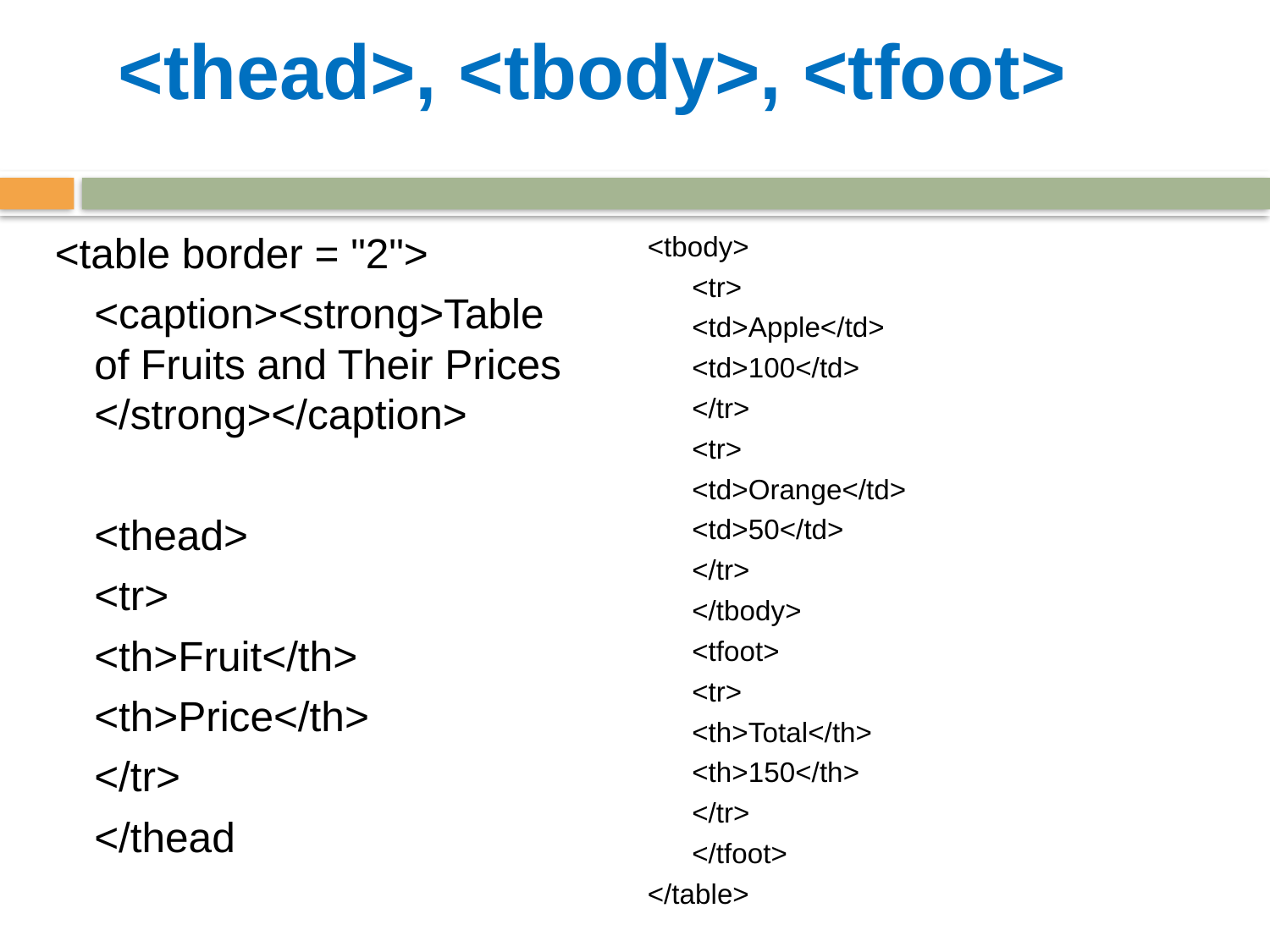

# <thead>, <tbody>, <tfoot>
<table border = "2">
	<caption><strong>Table of Fruits and Their Prices </strong></caption>

	<thead>
		<tr>
		<th>Fruit</th>
		<th>Price</th>
		</tr>
	</thead
<tbody>
		<tr>
			<td>Apple</td>
			<td>100</td>
		</tr>
		<tr>
			<td>Orange</td>
			<td>50</td>
		</tr>
	</tbody>
	<tfoot>
		<tr>
		<th>Total</th>
		<th>150</th>
		</tr>
	</tfoot>
</table>